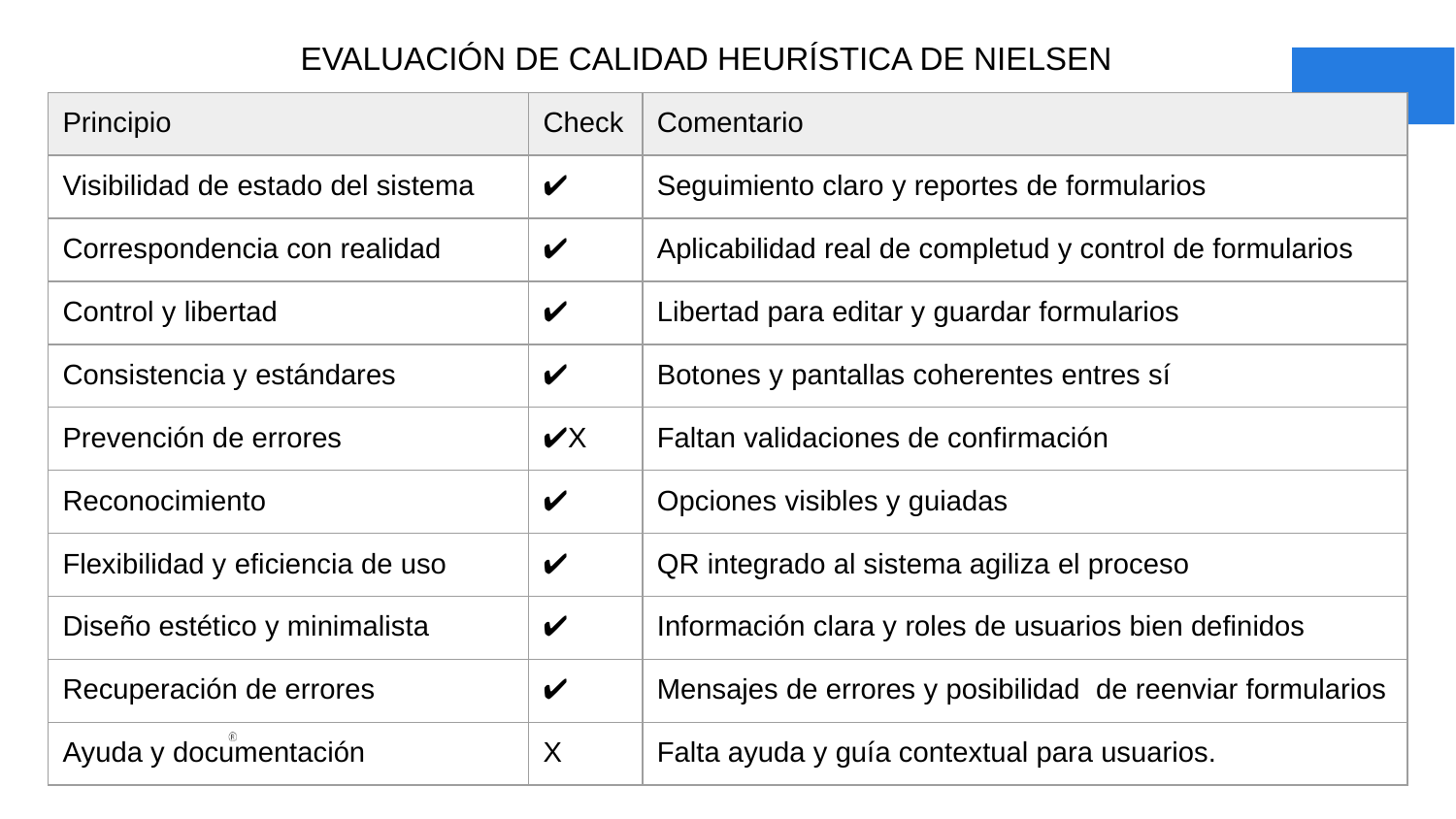

EVALUACIÓN DE CALIDAD HEURÍSTICA DE NIELSEN

| Principio | Check | Comentario |
| --- | --- | --- |
| Visibilidad de estado del sistema | ✔ | Seguimiento claro y reportes de formularios |
| Correspondencia con realidad | ✔ | Aplicabilidad real de completud y control de formularios |
| Control y libertad | ✔ | Libertad para editar y guardar formularios |
| Consistencia y estándares | ✔ | Botones y pantallas coherentes entres sí |
| Prevención de errores | ✔X | Faltan validaciones de confirmación |
| Reconocimiento | ✔ | Opciones visibles y guiadas |
| Flexibilidad y eficiencia de uso | ✔ | QR integrado al sistema agiliza el proceso |
| Diseño estético y minimalista | ✔ | Información clara y roles de usuarios bien definidos |
| Recuperación de errores | ✔ | Mensajes de errores y posibilidad de reenviar formularios |
| Ayuda y documentación | X | Falta ayuda y guía contextual para usuarios. |